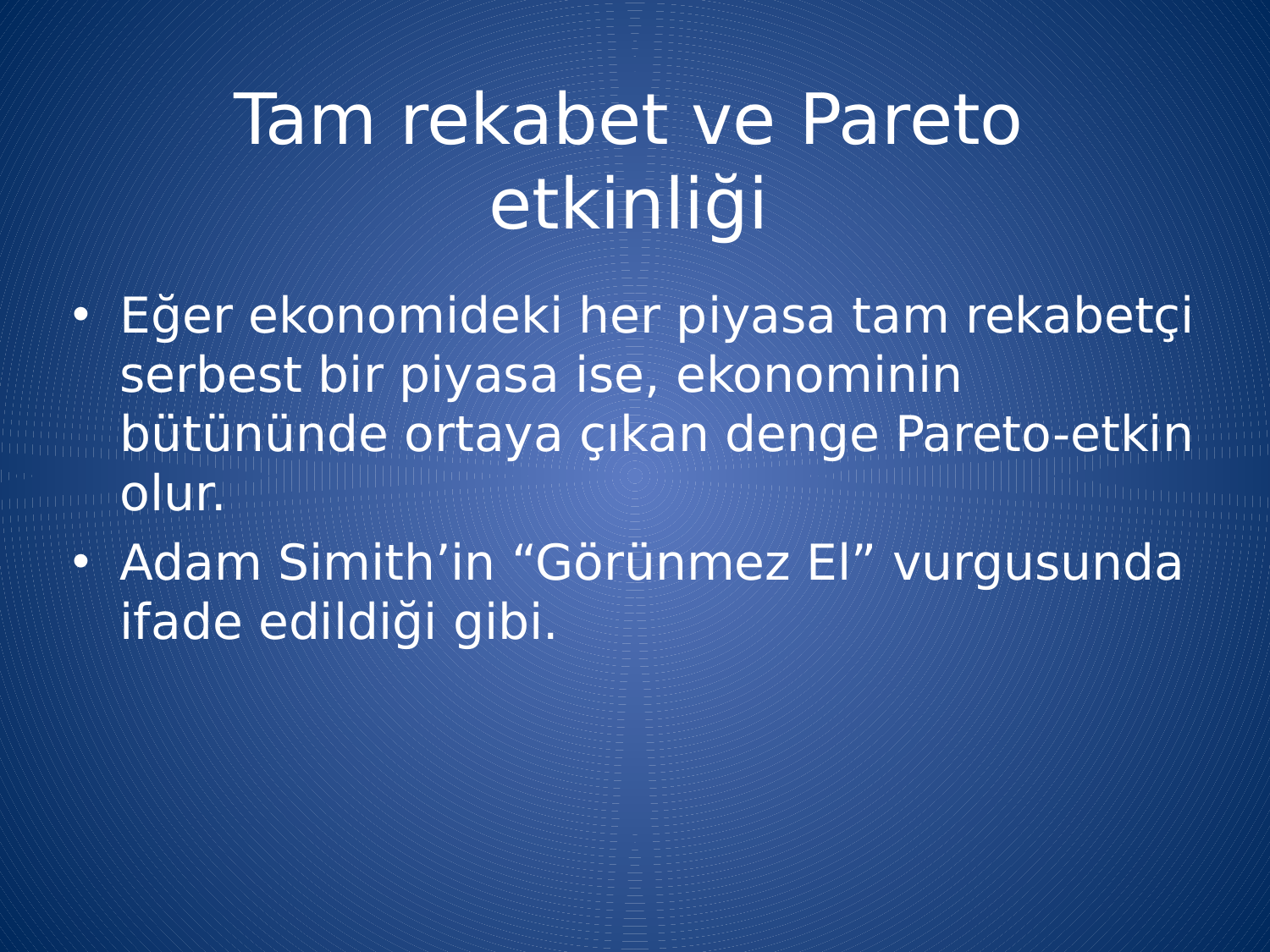

Tam rekabet ve Pareto etkinliği
Eğer ekonomideki her piyasa tam rekabetçi serbest bir piyasa ise, ekonominin bütününde ortaya çıkan denge Pareto-etkin olur.
Adam Simith’in “Görünmez El” vurgusunda ifade edildiği gibi.